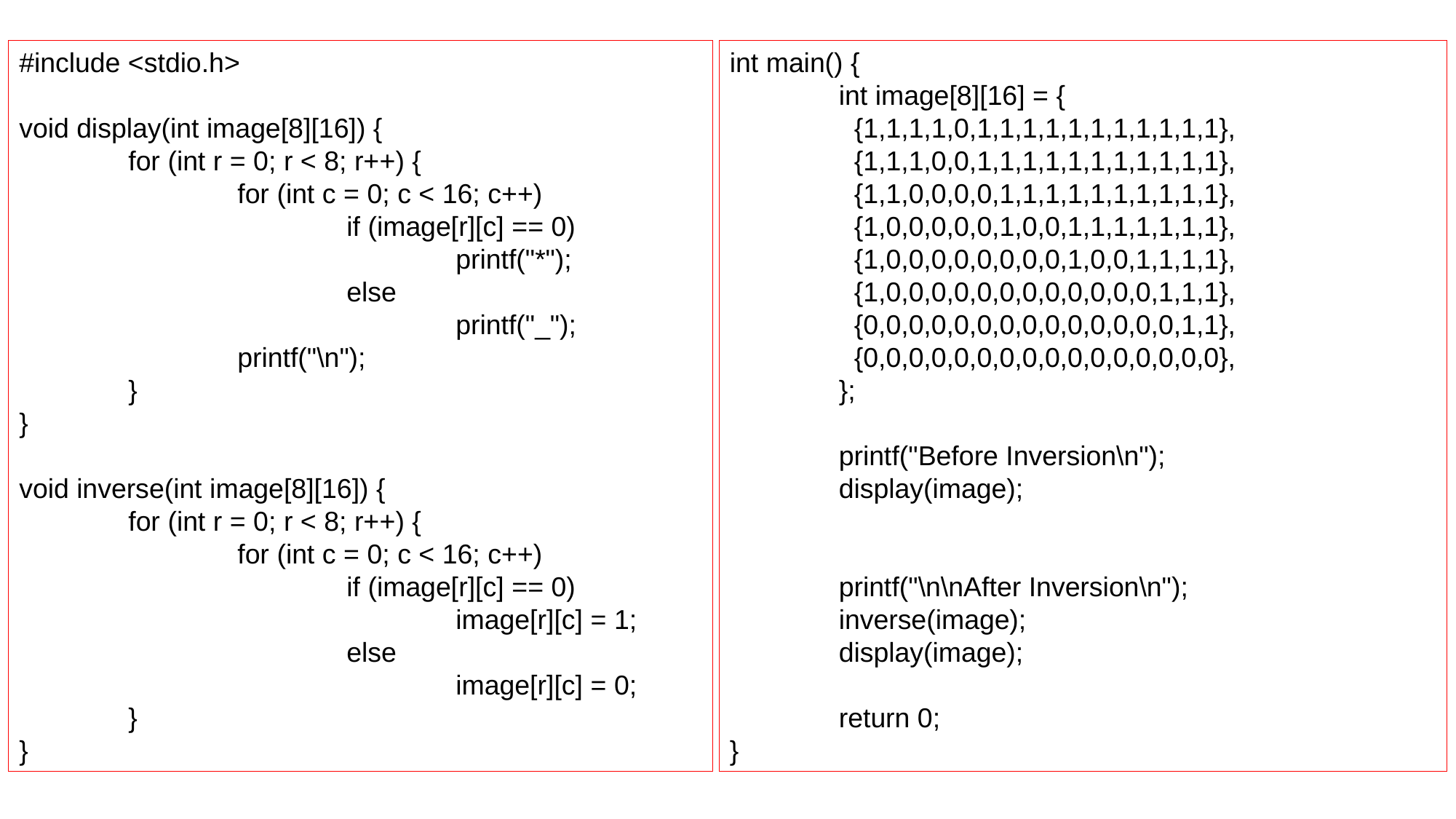

#include <stdio.h>

void display(int image[8][16]) {
	for (int r = 0; r < 8; r++) {
		for (int c = 0; c < 16; c++)
			if (image[r][c] == 0)
				printf("*");
			else
				printf("_");
		printf("\n");
	}
}

void inverse(int image[8][16]) {
	for (int r = 0; r < 8; r++) {
		for (int c = 0; c < 16; c++)
			if (image[r][c] == 0)
				image[r][c] = 1;
			else
				image[r][c] = 0;
	}
}
int main() {
	int image[8][16] = {
	  {1,1,1,1,0,1,1,1,1,1,1,1,1,1,1,1},
	  {1,1,1,0,0,1,1,1,1,1,1,1,1,1,1,1},
	  {1,1,0,0,0,0,1,1,1,1,1,1,1,1,1,1},
	  {1,0,0,0,0,0,1,0,0,1,1,1,1,1,1,1},
	  {1,0,0,0,0,0,0,0,0,1,0,0,1,1,1,1},
	  {1,0,0,0,0,0,0,0,0,0,0,0,0,1,1,1},
	  {0,0,0,0,0,0,0,0,0,0,0,0,0,0,1,1},
	  {0,0,0,0,0,0,0,0,0,0,0,0,0,0,0,0},
	};

	printf("Before Inversion\n");
	display(image);

	printf("\n\nAfter Inversion\n");
	inverse(image);
	display(image);

	return 0;
}